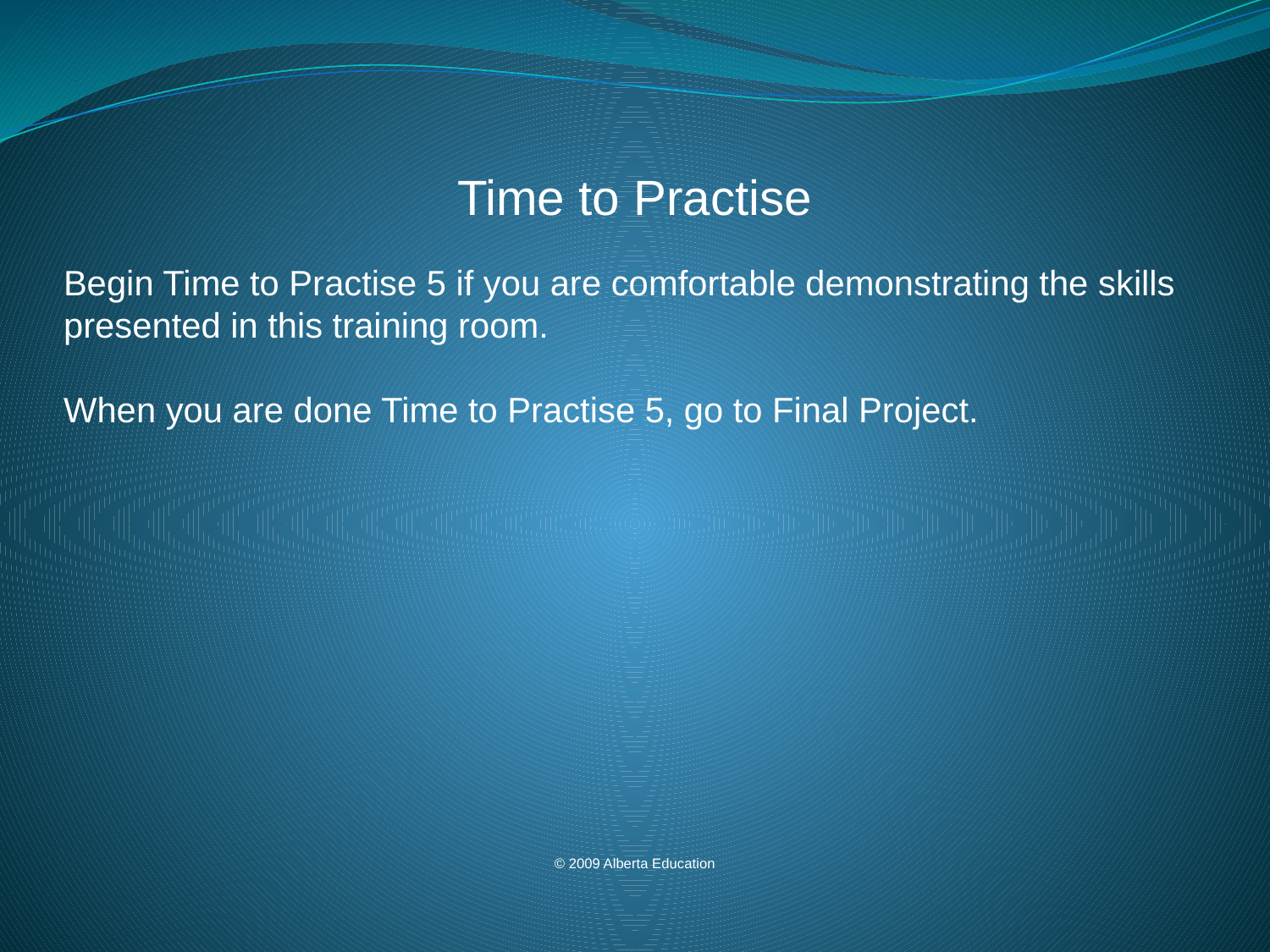

Time to Practise
Begin Time to Practise 5 if you are comfortable demonstrating the skills presented in this training room.

When you are done Time to Practise 5, go to Final Project.

© 2009 Alberta Education